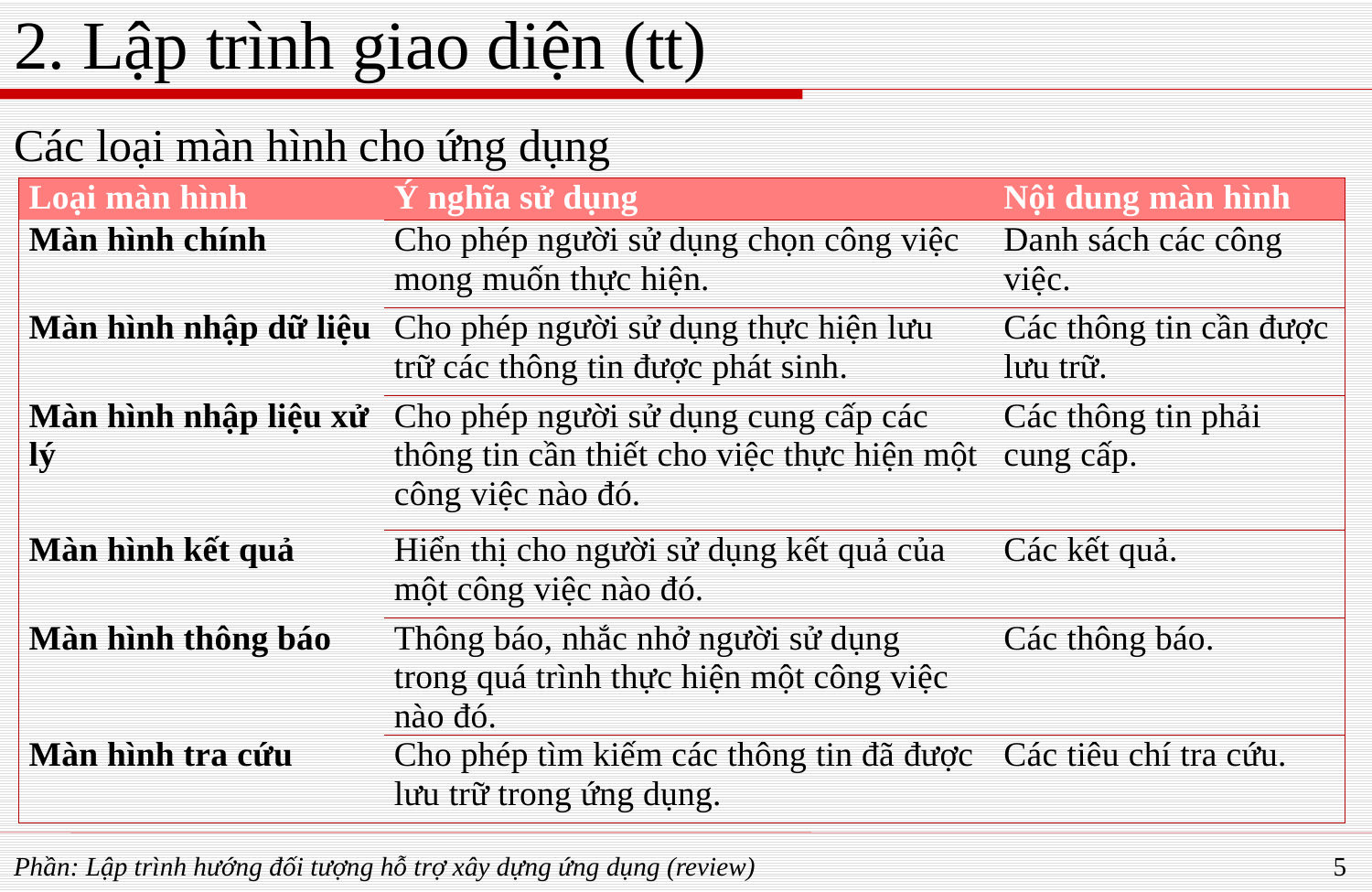

# 2. Lập trình giao diện (tt)
Các loại màn hình cho ứng dụng
| Loại màn hình | Ý nghĩa sử dụng | Nội dung màn hình |
| --- | --- | --- |
| Màn hình chính | Cho phép người sử dụng chọn công việc mong muốn thực hiện. | Danh sách các công việc. |
| Màn hình nhập dữ liệu | Cho phép người sử dụng thực hiện lưu trữ các thông tin được phát sinh. | Các thông tin cần được lưu trữ. |
| Màn hình nhập liệu xử lý | Cho phép người sử dụng cung cấp các thông tin cần thiết cho việc thực hiện một công việc nào đó. | Các thông tin phải cung cấp. |
| Màn hình kết quả | Hiển thị cho người sử dụng kết quả của một công việc nào đó. | Các kết quả. |
| Màn hình thông báo | Thông báo, nhắc nhở người sử dụng trong quá trình thực hiện một công việc nào đó. | Các thông báo. |
| Màn hình tra cứu | Cho phép tìm kiếm các thông tin đã được lưu trữ trong ứng dụng. | Các tiêu chí tra cứu. |
Phần: Lập trình hướng đối tượng hỗ trợ xây dựng ứng dụng (review)
5